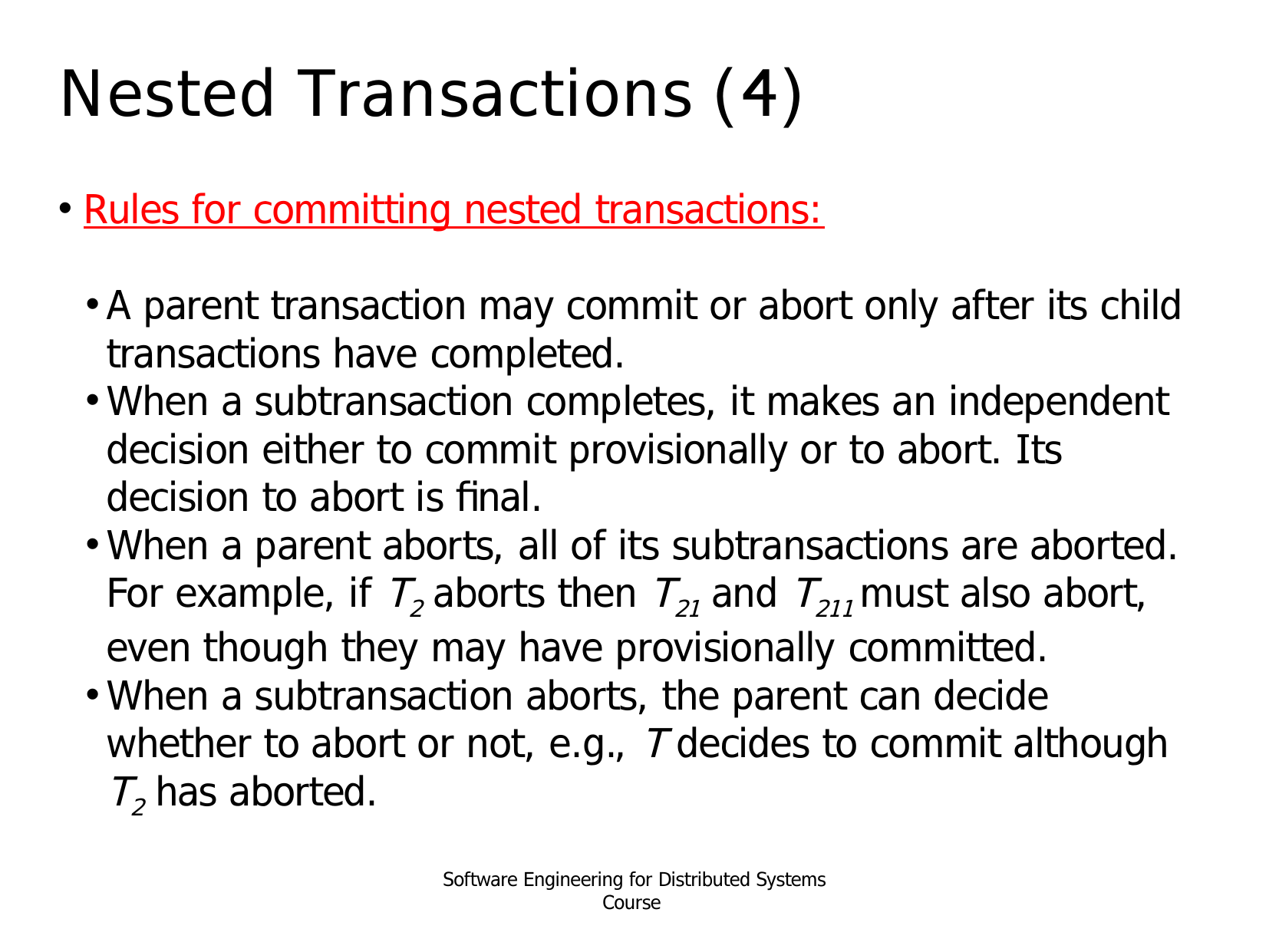

# Nested Transactions (4)
Rules for committing nested transactions:

A parent transaction may commit or abort only after its child transactions have completed.
When a subtransaction completes, it makes an independent decision either to commit provisionally or to abort. Its decision to abort is final.
When a parent aborts, all of its subtransactions are aborted. For example, if T2 aborts then T21 and T211 must also abort, even though they may have provisionally committed.
When a subtransaction aborts, the parent can decide whether to abort or not, e.g., T decides to commit although T2 has aborted.
Software Engineering for Distributed Systems Course
46